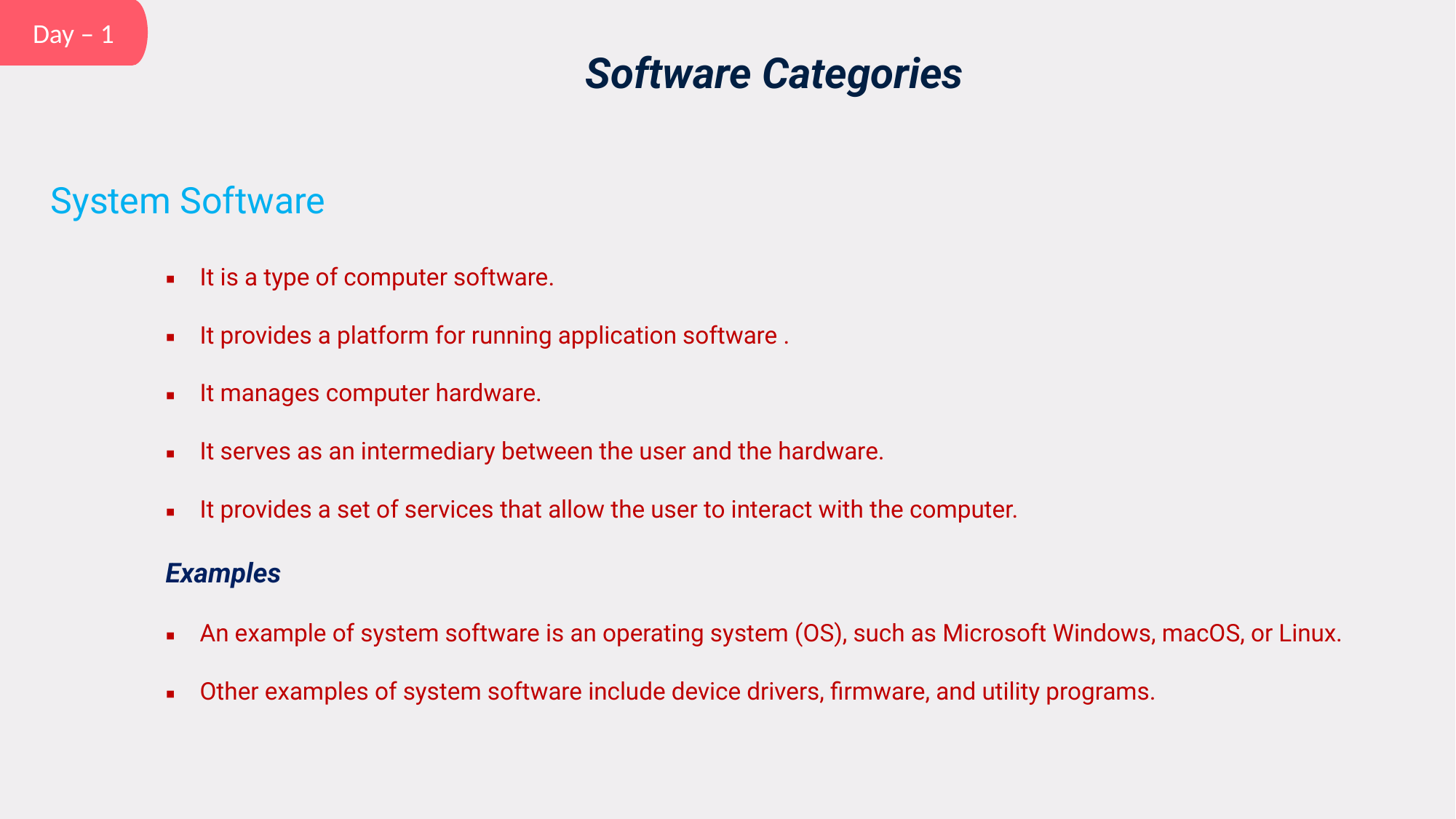

Day – 1
Software Categories
System Software
It is a type of computer software.
It provides a platform for running application software .
It manages computer hardware.
It serves as an intermediary between the user and the hardware.
It provides a set of services that allow the user to interact with the computer.
Examples
An example of system software is an operating system (OS), such as Microsoft Windows, macOS, or Linux.
Other examples of system software include device drivers, firmware, and utility programs.